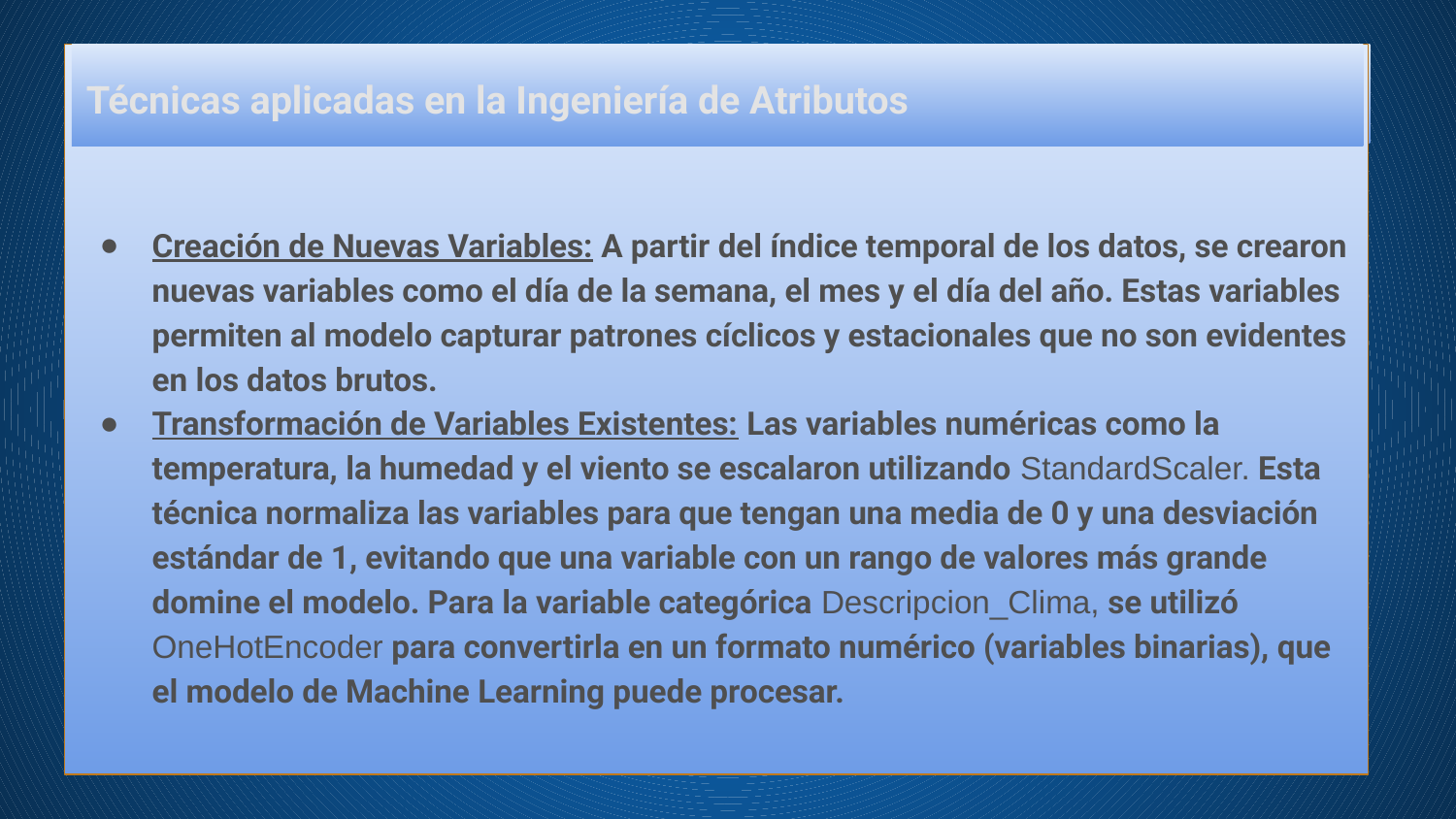

Creación de Nuevas Variables: A partir del índice temporal de los datos, se crearon nuevas variables como el día de la semana, el mes y el día del año. Estas variables permiten al modelo capturar patrones cíclicos y estacionales que no son evidentes en los datos brutos.
Transformación de Variables Existentes: Las variables numéricas como la temperatura, la humedad y el viento se escalaron utilizando StandardScaler. Esta técnica normaliza las variables para que tengan una media de 0 y una desviación estándar de 1, evitando que una variable con un rango de valores más grande domine el modelo. Para la variable categórica Descripcion_Clima, se utilizó OneHotEncoder para convertirla en un formato numérico (variables binarias), que el modelo de Machine Learning puede procesar.

Técnicas aplicadas en la Ingeniería de Atributos